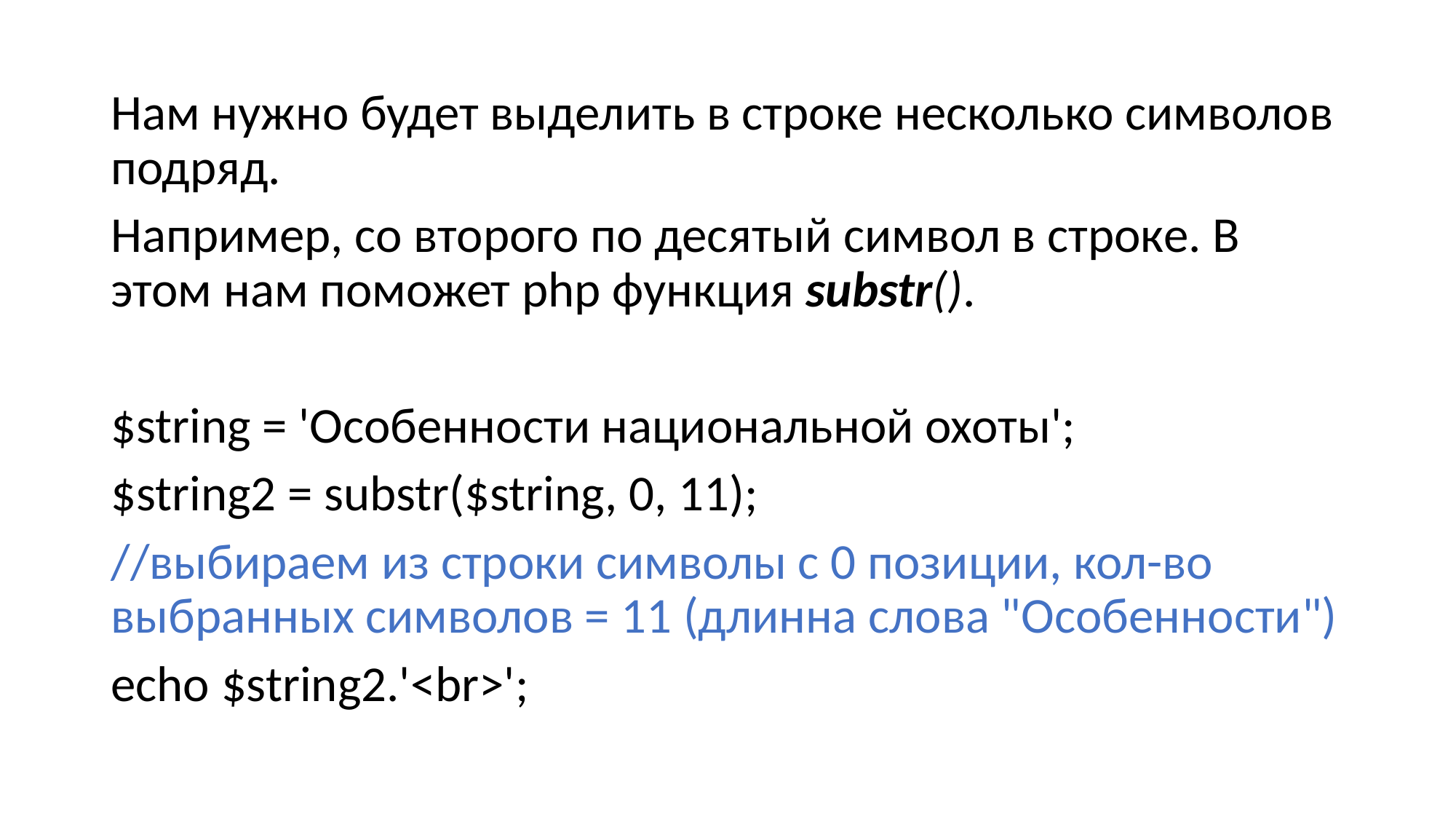

#
Нам нужно будет выделить в строке несколько символов подряд.
Например, со второго по десятый символ в строке. В этом нам поможет php функция substr().

$string = 'Особенности национальной охоты';
$string2 = substr($string, 0, 11);
//выбираем из строки символы с 0 позиции, кол-во выбранных символов = 11 (длинна слова "Особенности")
echo $string2.'<br>';